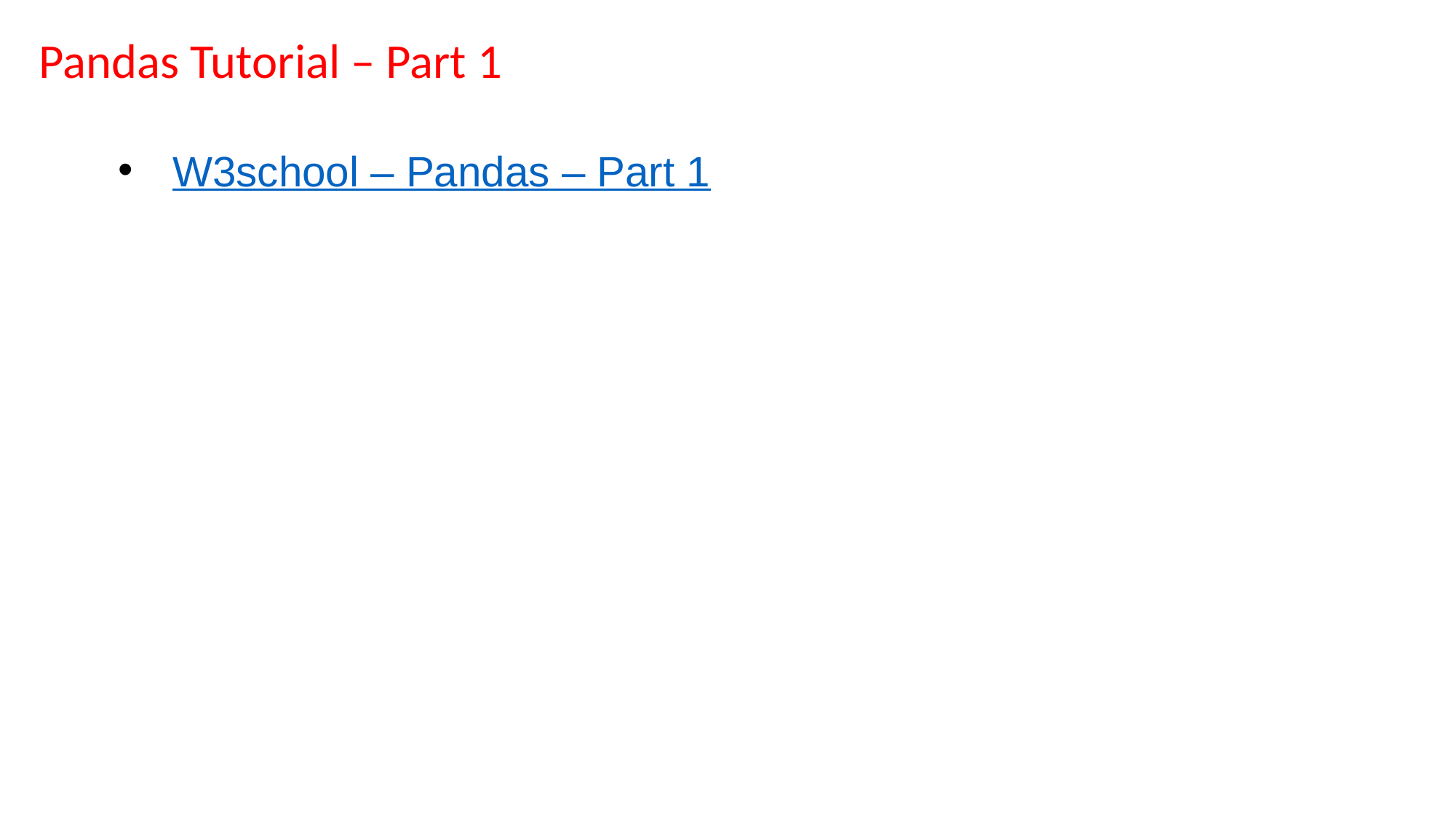

Pandas Tutorial – Part 1
W3school – Pandas – Part 1